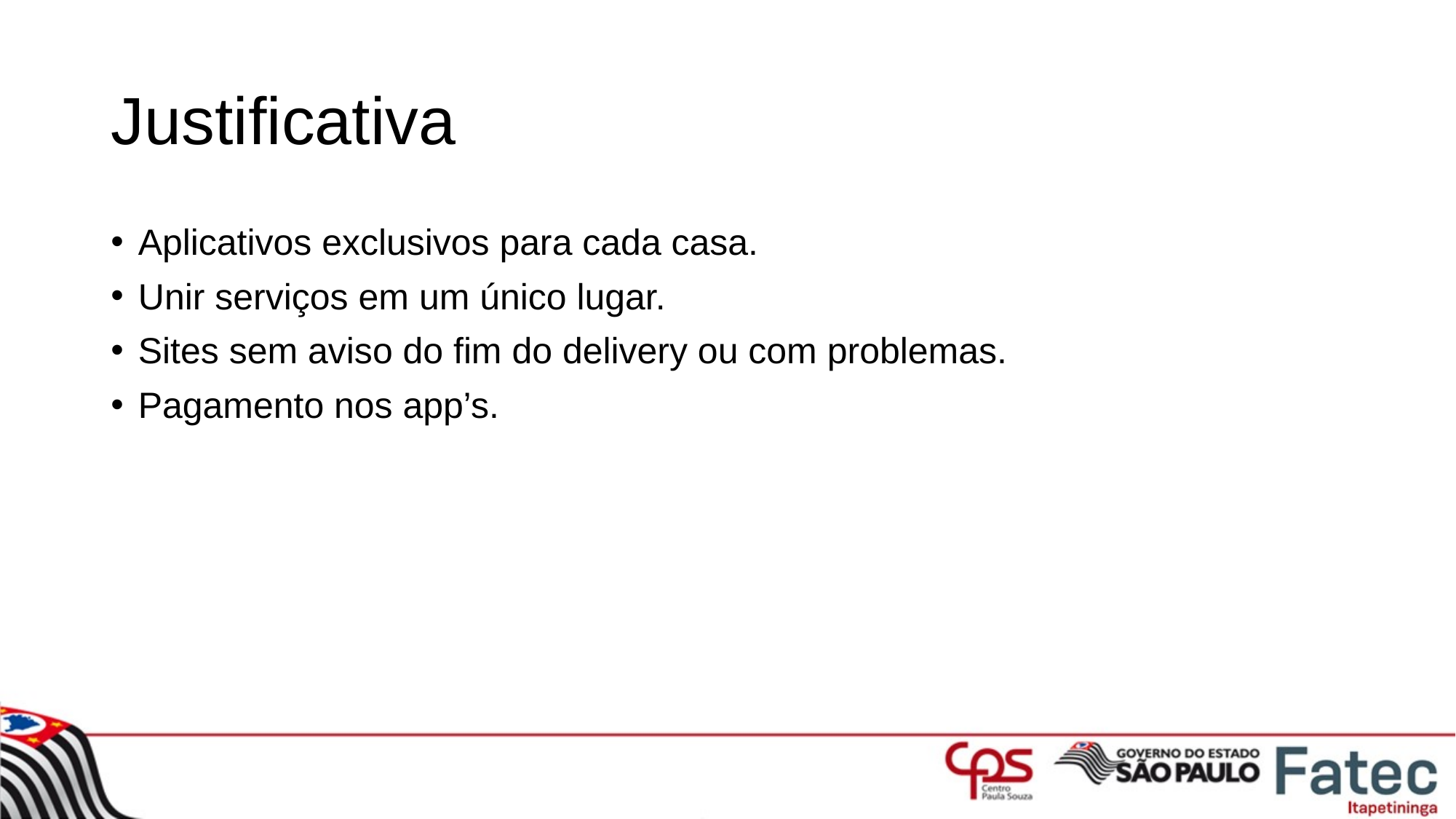

# Justificativa
Aplicativos exclusivos para cada casa.
Unir serviços em um único lugar.
Sites sem aviso do fim do delivery ou com problemas.
Pagamento nos app’s.